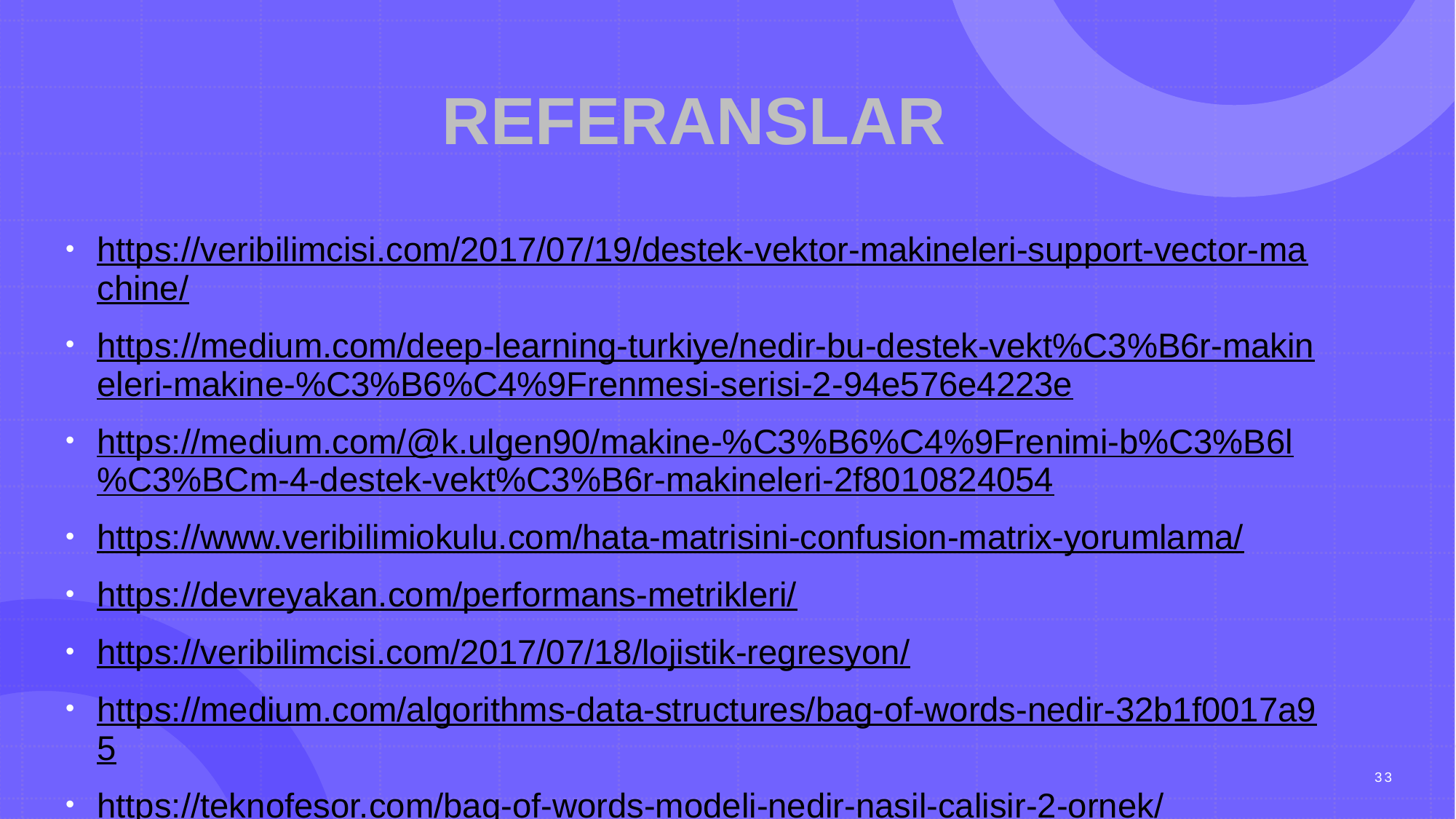

# REFERANSLAR
https://veribilimcisi.com/2017/07/19/destek-vektor-makineleri-support-vector-machine/
https://medium.com/deep-learning-turkiye/nedir-bu-destek-vekt%C3%B6r-makineleri-makine-%C3%B6%C4%9Frenmesi-serisi-2-94e576e4223e
https://medium.com/@k.ulgen90/makine-%C3%B6%C4%9Frenimi-b%C3%B6l%C3%BCm-4-destek-vekt%C3%B6r-makineleri-2f8010824054
https://www.veribilimiokulu.com/hata-matrisini-confusion-matrix-yorumlama/
https://devreyakan.com/performans-metrikleri/
https://veribilimcisi.com/2017/07/18/lojistik-regresyon/
https://medium.com/algorithms-data-structures/bag-of-words-nedir-32b1f0017a95
https://teknofesor.com/bag-of-words-modeli-nedir-nasil-calisir-2-ornek/
https://www.veribilimiokulu.com/natural-language-toolkitnltk/

33